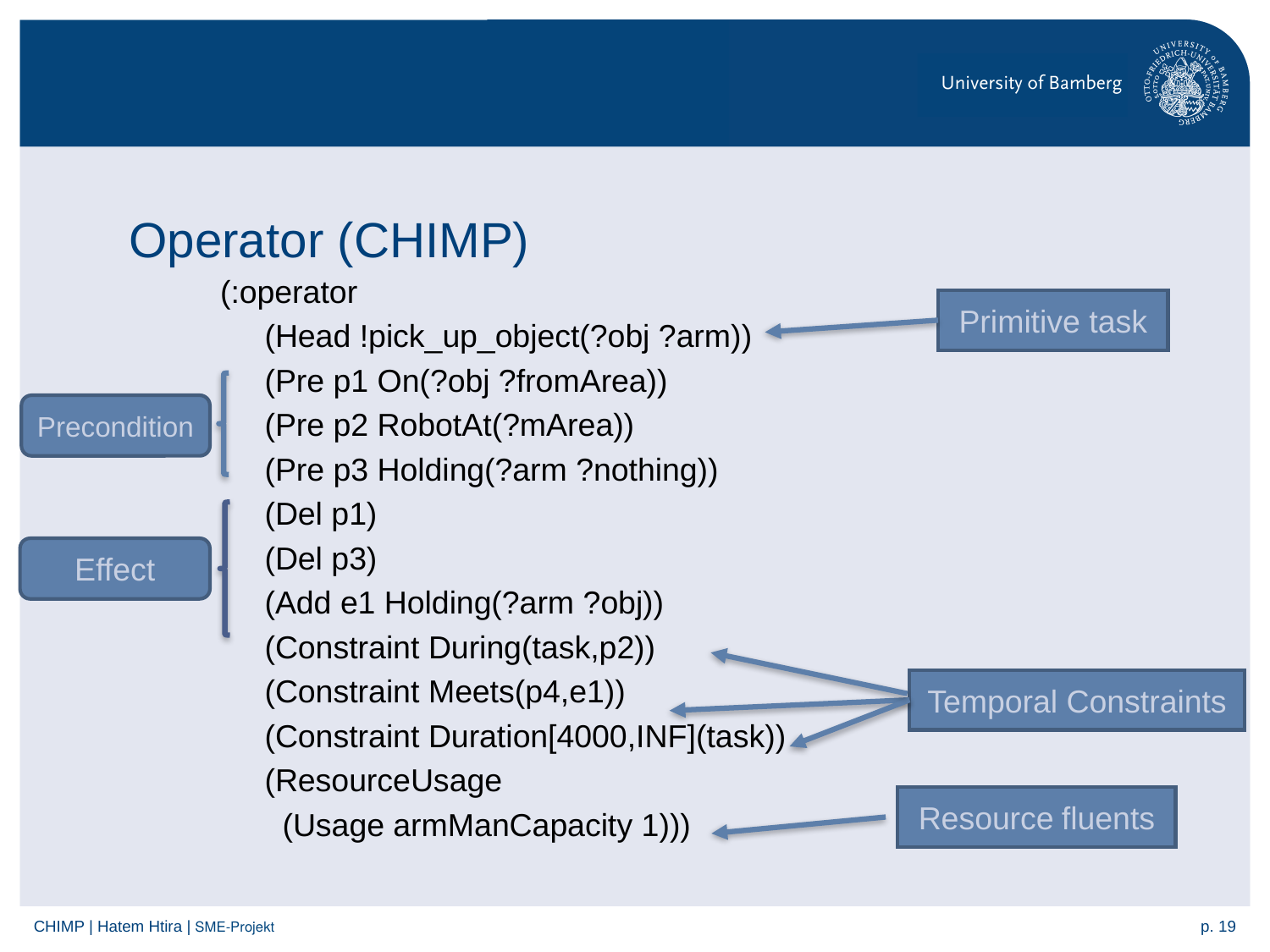

# Operator (CHIMP)
(:operator
     (Head !pick_up_object(?obj ?arm))
     (Pre p1 On(?obj ?fromArea))
     (Pre p2 RobotAt(?mArea))
     (Pre p3 Holding(?arm ?nothing))
     (Del p1)
     (Del p3)
     (Add e1 Holding(?arm ?obj))
     (Constraint During(task,p2))
     (Constraint Meets(p4,e1))
     (Constraint Duration[4000,INF](task))
     (ResourceUsage
       (Usage armManCapacity 1)))
Primitive task

Precondition

Effect
Temporal Constraints
Resource fluents